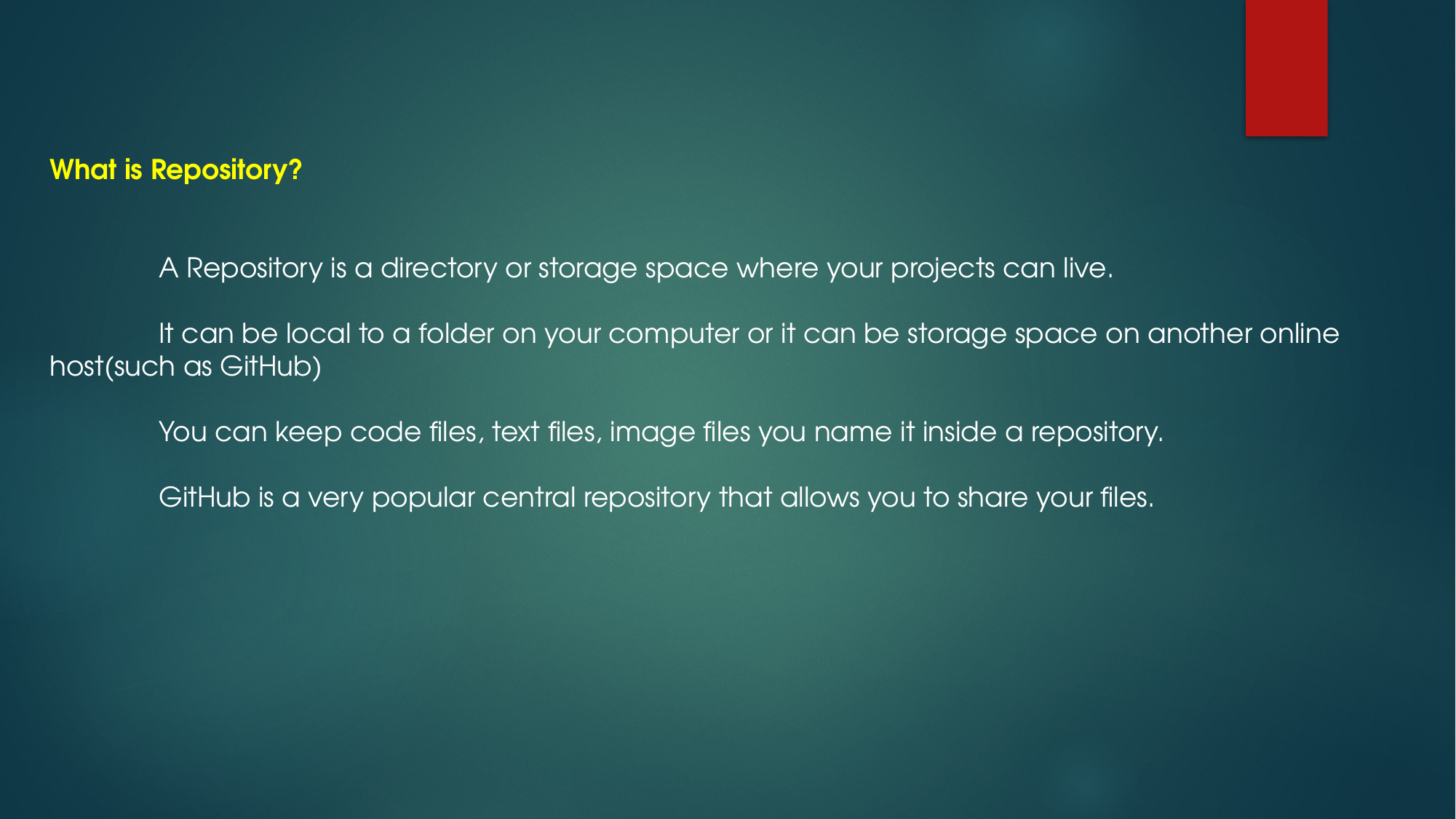

What is Repository?

	A Repository is a directory or storage space where your projects can live.

	It can be local to a folder on your computer or it can be storage space on another online 	host(such as GitHub)

	You can keep code files, text files, image files you name it inside a repository.

	GitHub is a very popular central repository that allows you to share your files.